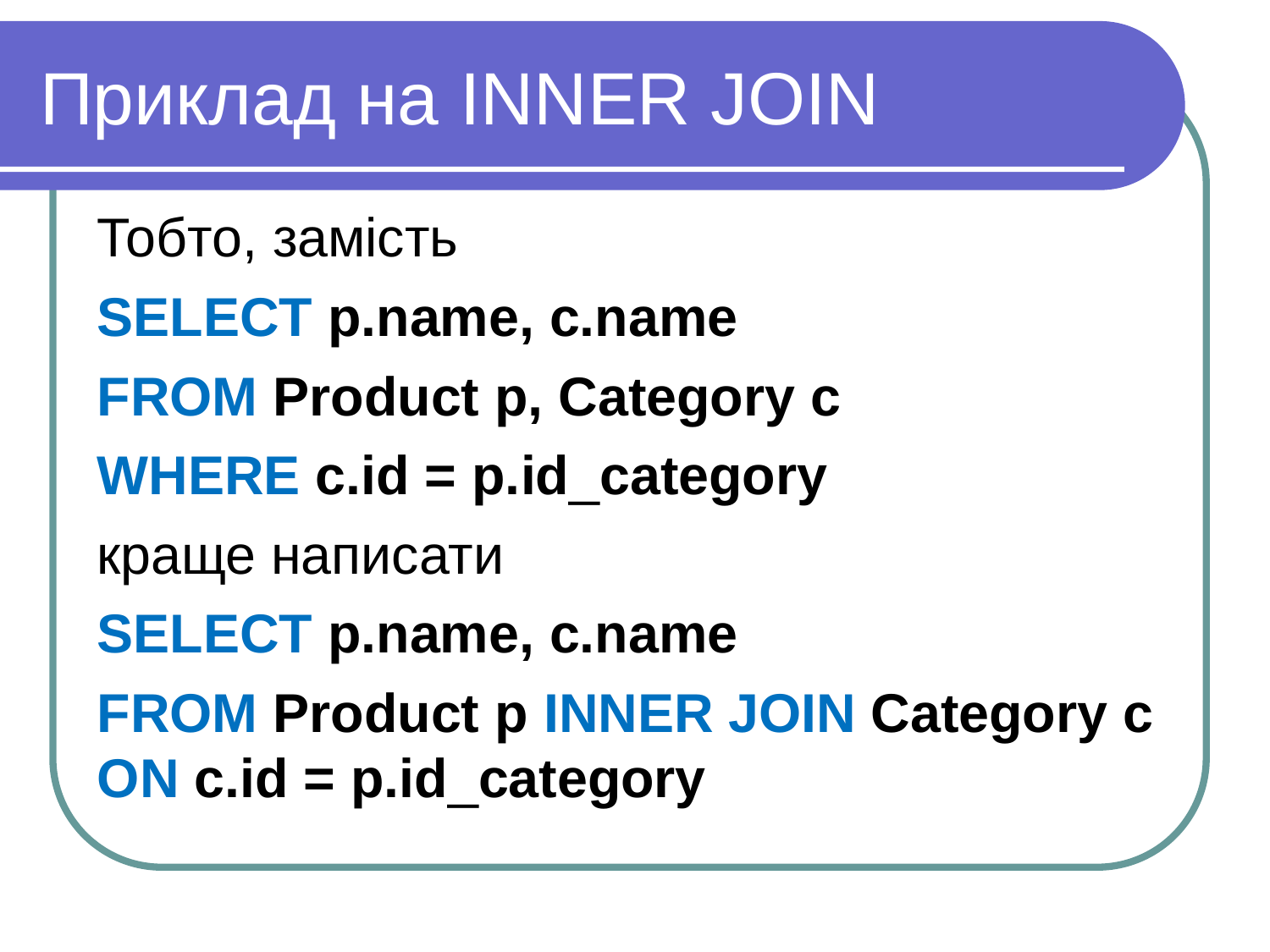

Приклад на INNER JOIN
Тобто, замість
SELECT p.name, c.name
FROM Product p, Category c
WHERE c.id = p.id_category
краще написати
SELECT p.name, c.name
FROM Product p INNER JOIN Category c ON c.id = p.id_category